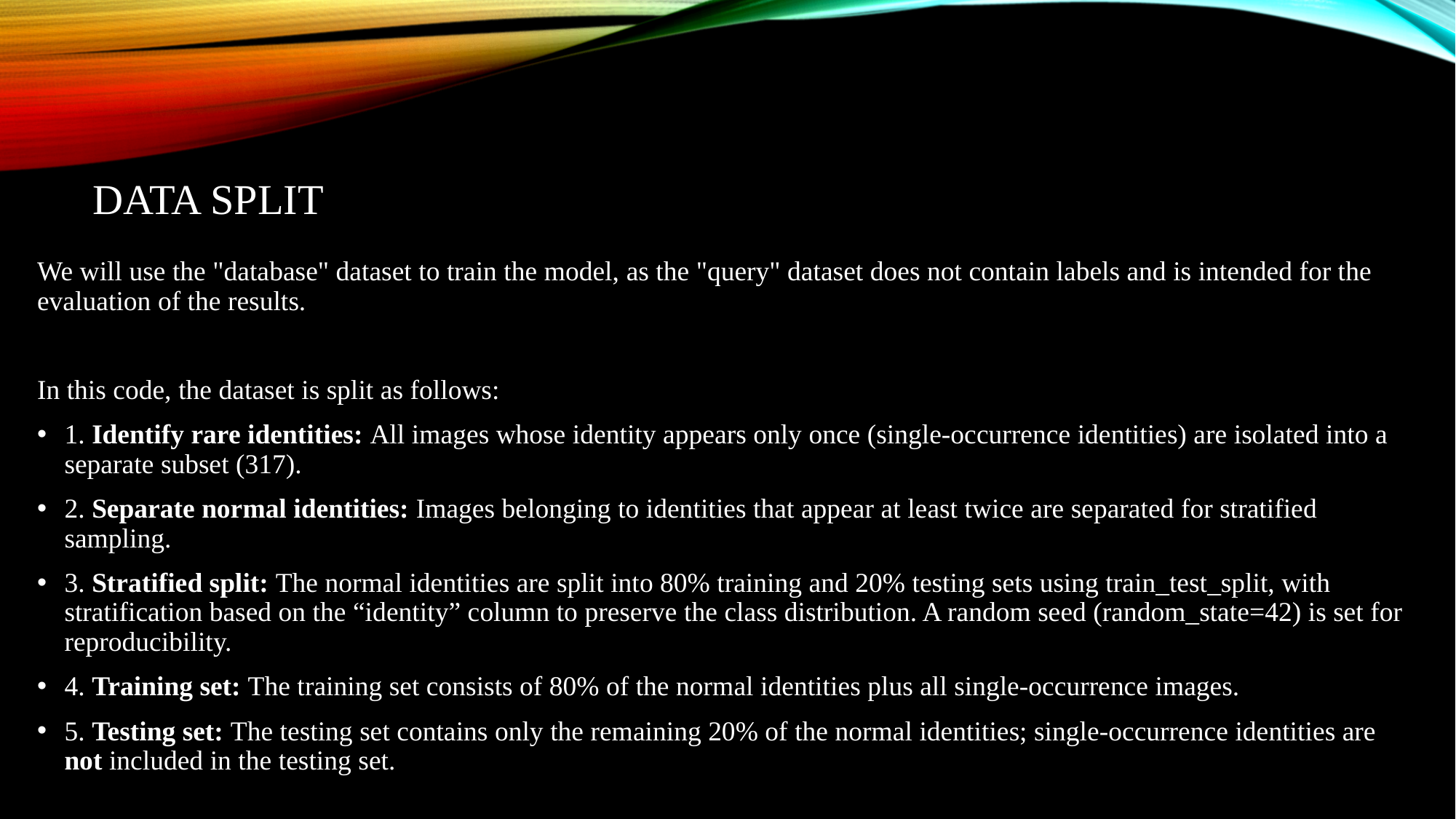

# Data Split
We will use the "database" dataset to train the model, as the "query" dataset does not contain labels and is intended for the evaluation of the results.

In this code, the dataset is split as follows:
1. Identify rare identities: All images whose identity appears only once (single-occurrence identities) are isolated into a separate subset (317).
2. Separate normal identities: Images belonging to identities that appear at least twice are separated for stratified sampling.
3. Stratified split: The normal identities are split into 80% training and 20% testing sets using train_test_split, with stratification based on the “identity” column to preserve the class distribution. A random seed (random_state=42) is set for reproducibility.
4. Training set: The training set consists of 80% of the normal identities plus all single-occurrence images.
5. Testing set: The testing set contains only the remaining 20% of the normal identities; single-occurrence identities are not included in the testing set.